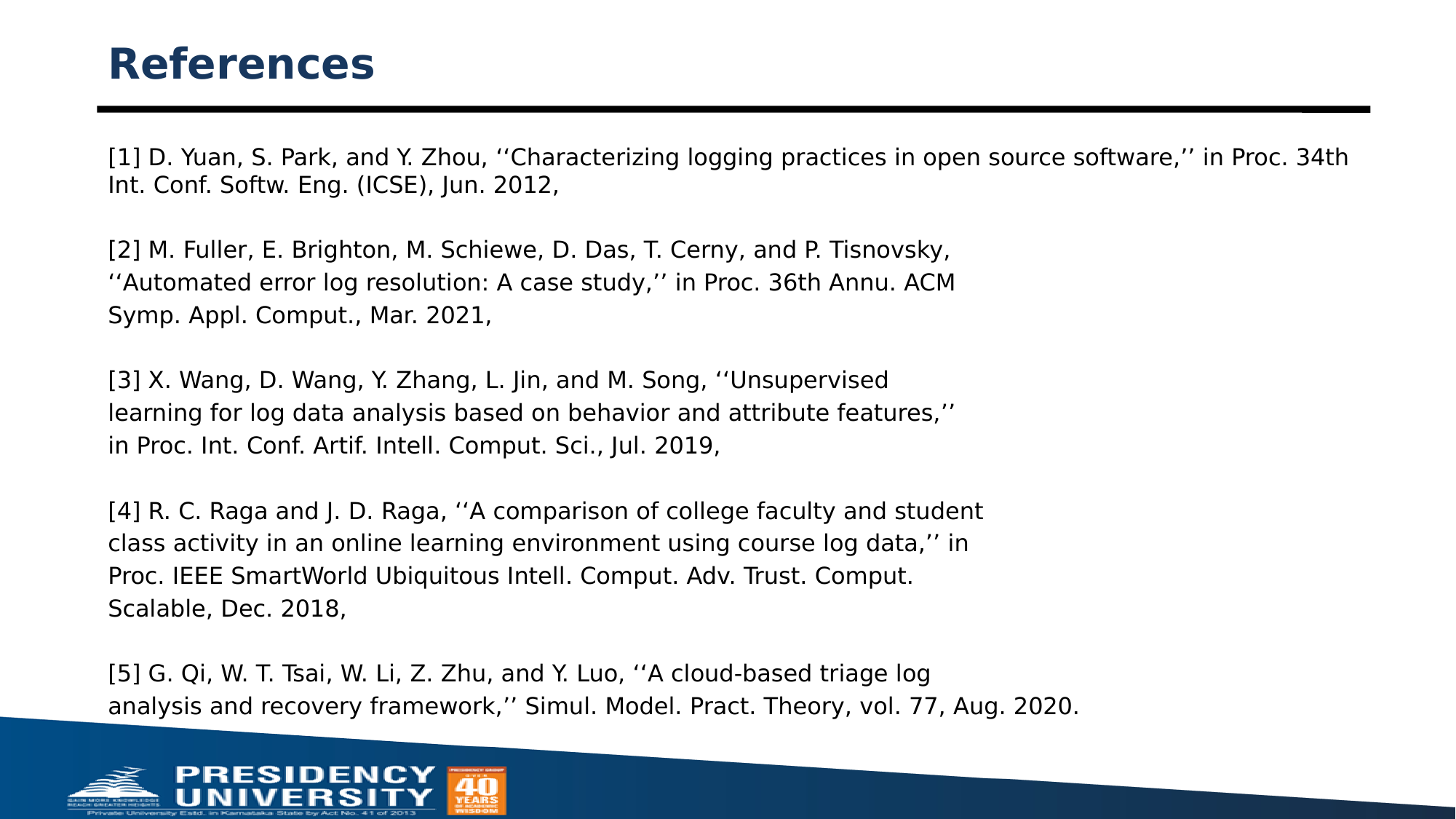

# References
[1] D. Yuan, S. Park, and Y. Zhou, ‘‘Characterizing logging practices in open source software,’’ in Proc. 34th Int. Conf. Softw. Eng. (ICSE), Jun. 2012,

[2] M. Fuller, E. Brighton, M. Schiewe, D. Das, T. Cerny, and P. Tisnovsky,
‘‘Automated error log resolution: A case study,’’ in Proc. 36th Annu. ACM
Symp. Appl. Comput., Mar. 2021,

[3] X. Wang, D. Wang, Y. Zhang, L. Jin, and M. Song, ‘‘Unsupervised
learning for log data analysis based on behavior and attribute features,’’
in Proc. Int. Conf. Artif. Intell. Comput. Sci., Jul. 2019,

[4] R. C. Raga and J. D. Raga, ‘‘A comparison of college faculty and student
class activity in an online learning environment using course log data,’’ in
Proc. IEEE SmartWorld Ubiquitous Intell. Comput. Adv. Trust. Comput.
Scalable, Dec. 2018,

[5] G. Qi, W. T. Tsai, W. Li, Z. Zhu, and Y. Luo, ‘‘A cloud-based triage log
analysis and recovery framework,’’ Simul. Model. Pract. Theory, vol. 77, Aug. 2020.